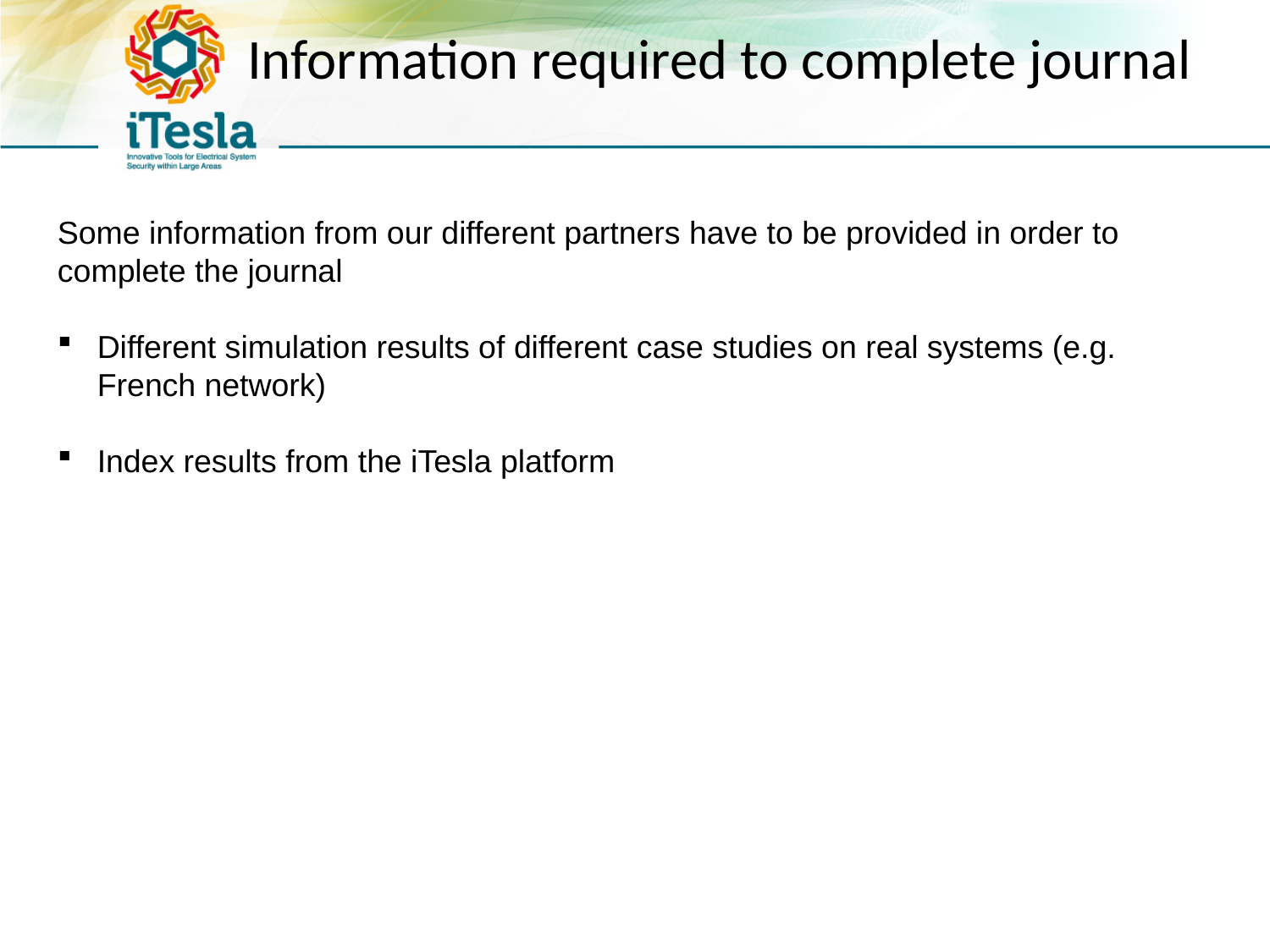

# Information required to complete journal
Some information from our different partners have to be provided in order to complete the journal

Different simulation results of different case studies on real systems (e.g. French network)

Index results from the iTesla platform